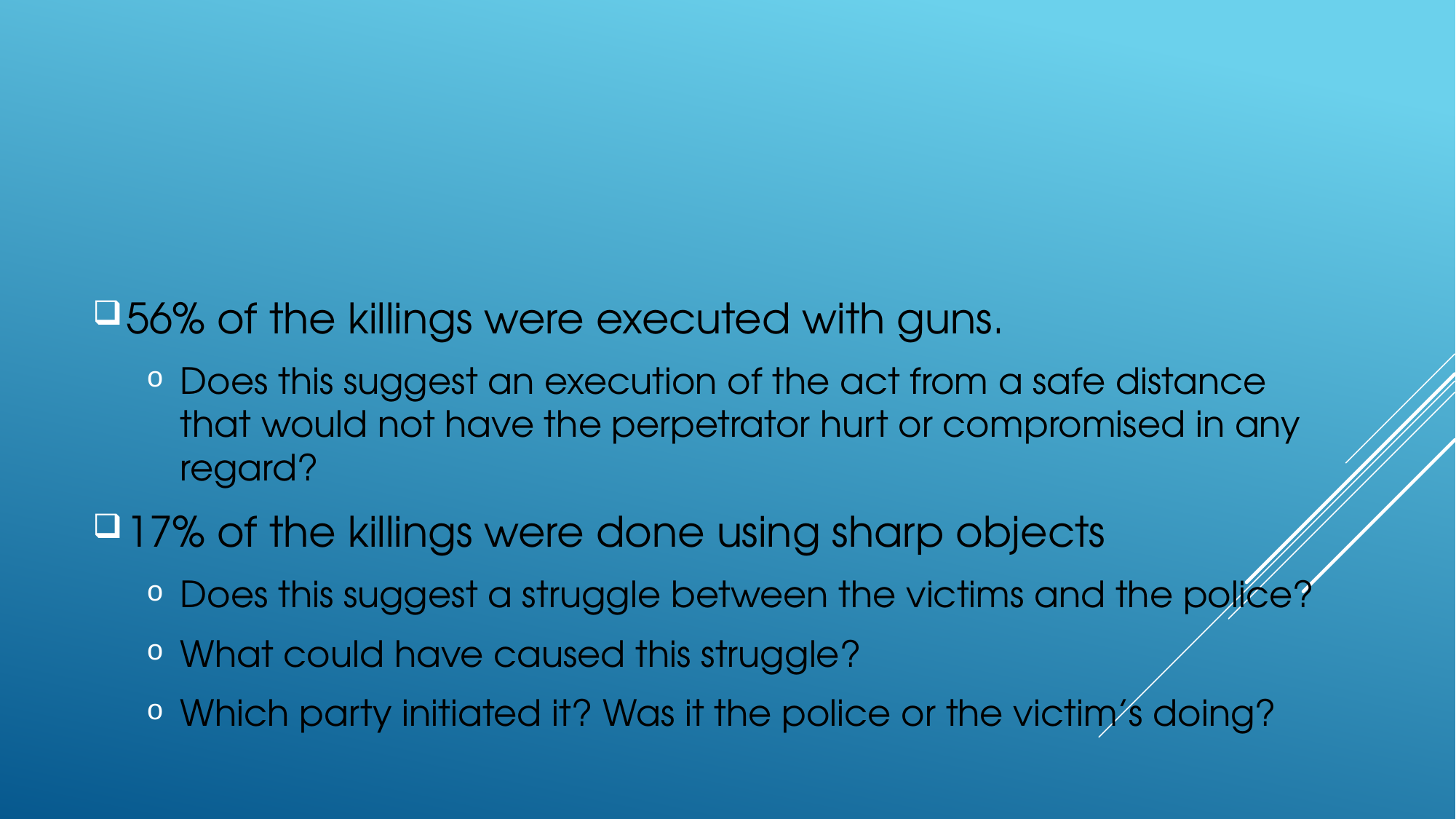

#
56% of the killings were executed with guns.
Does this suggest an execution of the act from a safe distance that would not have the perpetrator hurt or compromised in any regard?
17% of the killings were done using sharp objects
Does this suggest a struggle between the victims and the police?
What could have caused this struggle?
Which party initiated it? Was it the police or the victim’s doing?